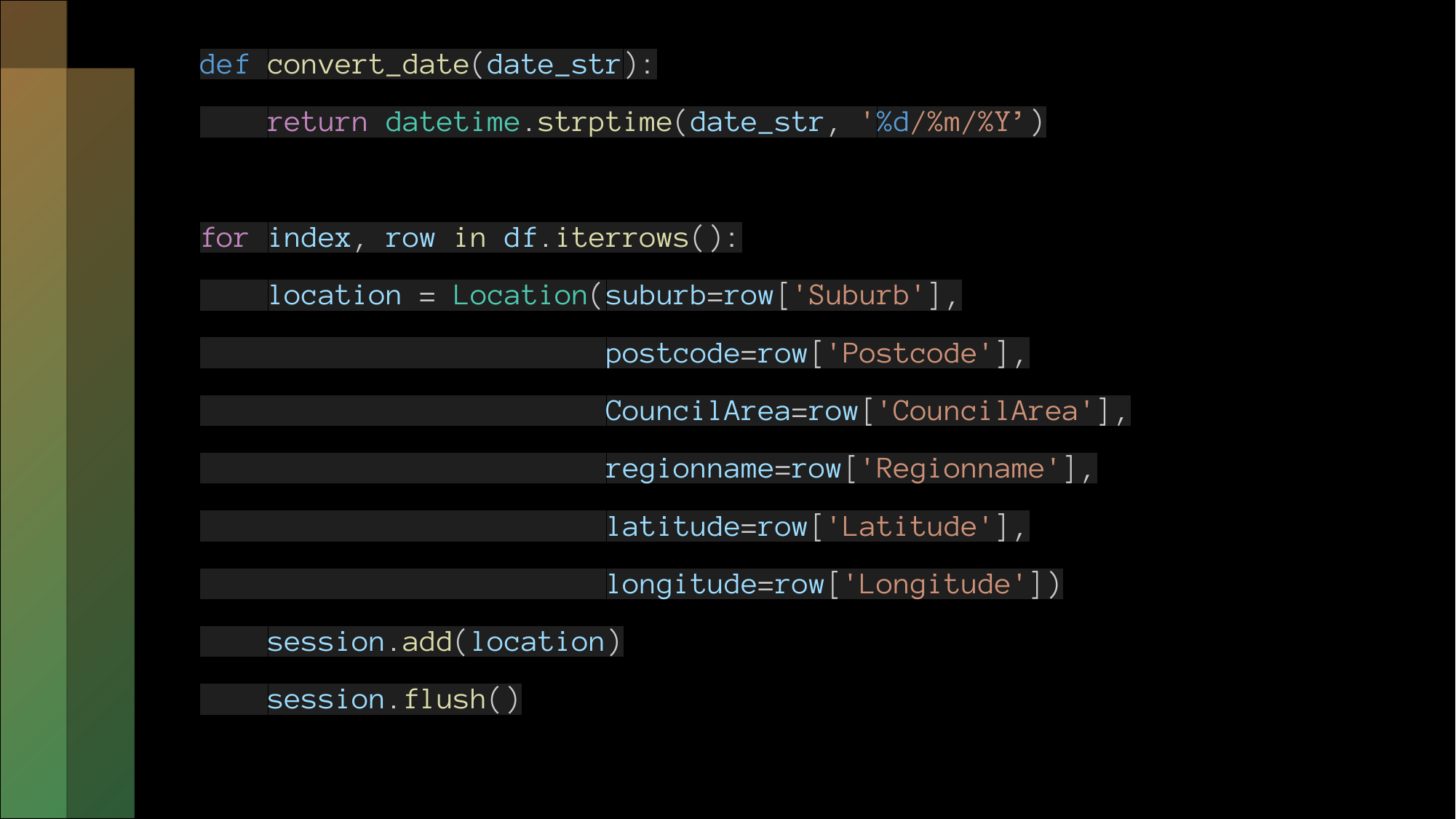

def convert_date(date_str):
    return datetime.strptime(date_str, '%d/%m/%Y’)

for index, row in df.iterrows():
    location = Location(suburb=row['Suburb'],
                        postcode=row['Postcode'],
                        CouncilArea=row['CouncilArea'],
                        regionname=row['Regionname'],
                        latitude=row['Latitude'],
                        longitude=row['Longitude'])
    session.add(location)
    session.flush()